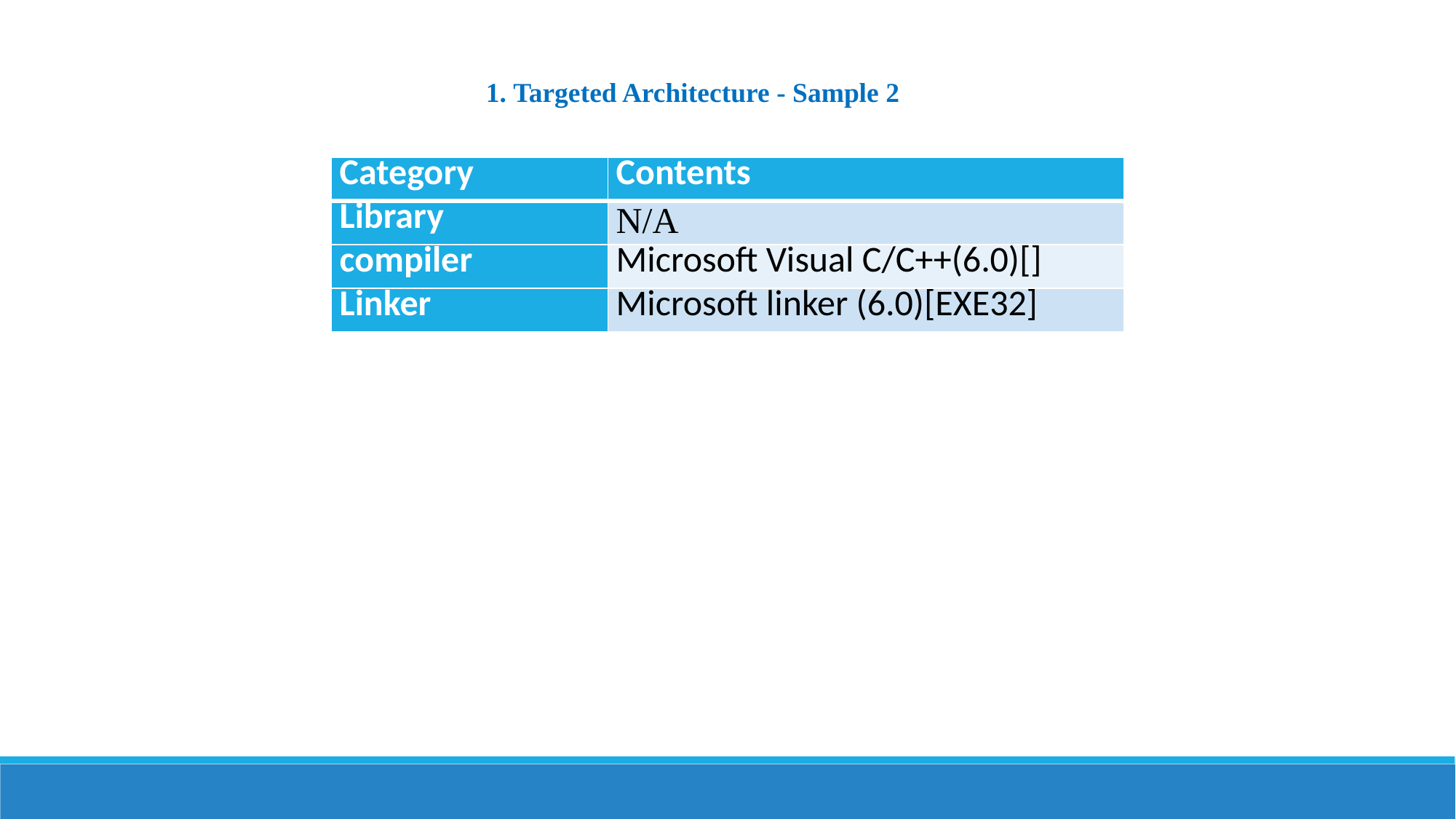

Targeted Architecture - Sample 2
| Category | Contents |
| --- | --- |
| Library | N/A |
| compiler | Microsoft Visual C/C++(6.0)[] |
| Linker | Microsoft linker (6.0)[EXE32] |